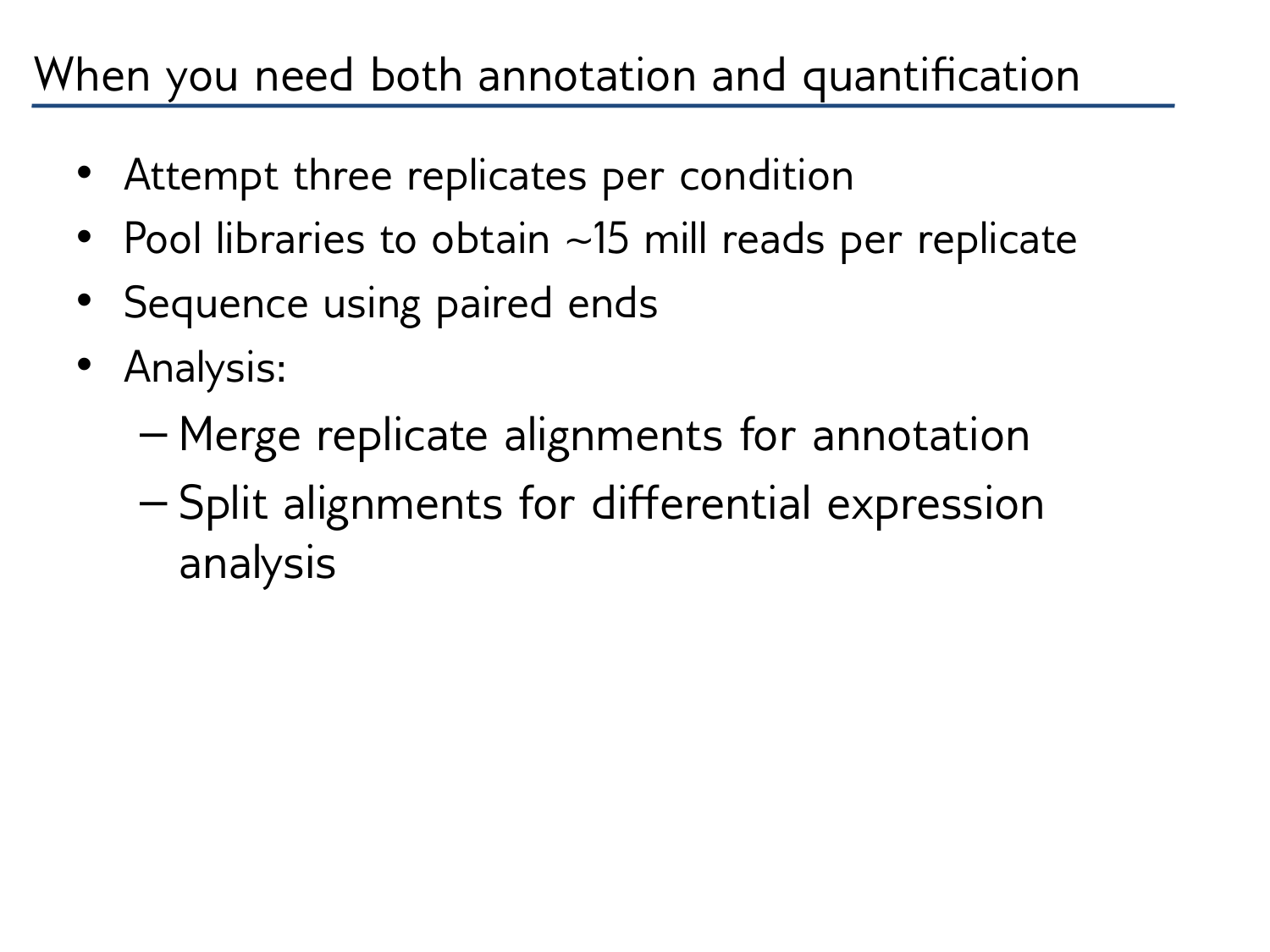

# When you need both annotation and quantification
Attempt three replicates per condition
Pool libraries to obtain ~15 mill reads per replicate
Sequence using paired ends
Analysis:
Merge replicate alignments for annotation
Split alignments for differential expression analysis